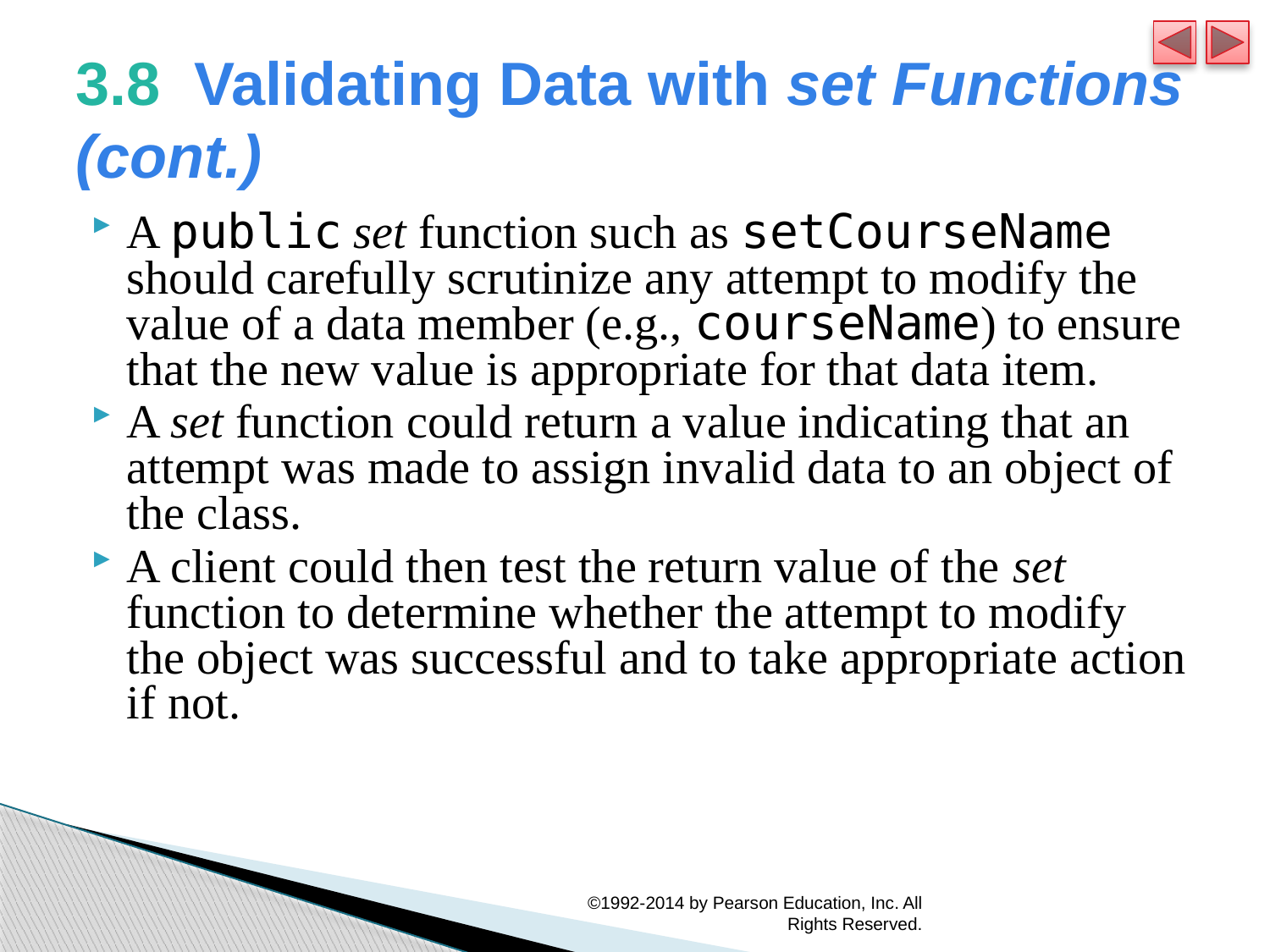

# 3.8  Validating Data with set Functions (cont.)
A public set function such as setCourseName should carefully scrutinize any attempt to modify the value of a data member (e.g., courseName) to ensure that the new value is appropriate for that data item.
A set function could return a value indicating that an attempt was made to assign invalid data to an object of the class.
A client could then test the return value of the set function to determine whether the attempt to modify the object was successful and to take appropriate action if not.

©1992-2014 by Pearson Education, Inc. All Rights Reserved.